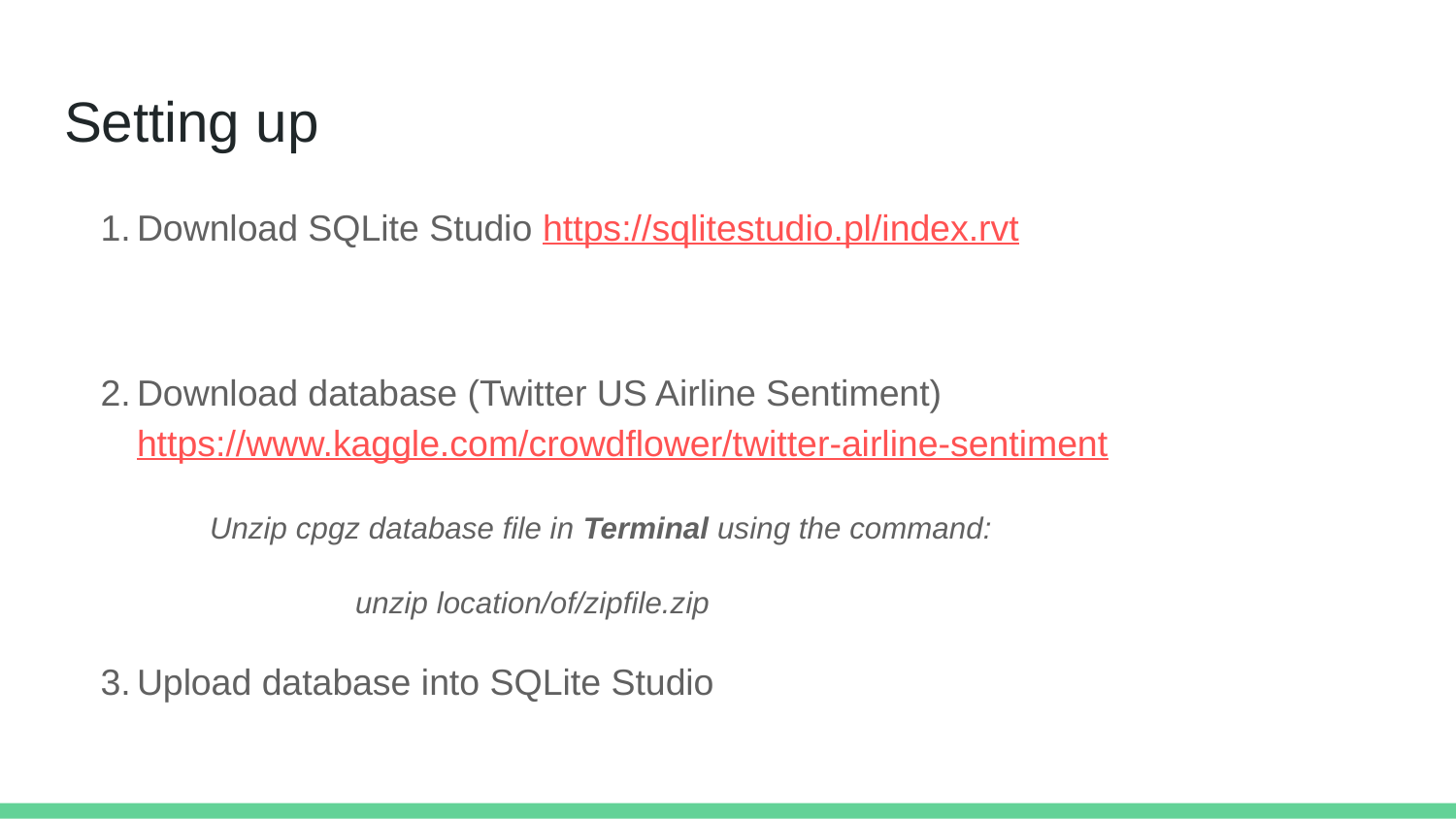

# Setting up
Download SQLite Studio https://sqlitestudio.pl/index.rvt

Download database (Twitter US Airline Sentiment) https://www.kaggle.com/crowdflower/twitter-airline-sentiment
	Unzip cpgz database file in Terminal using the command:
		unzip location/of/zipfile.zip
Upload database into SQLite Studio